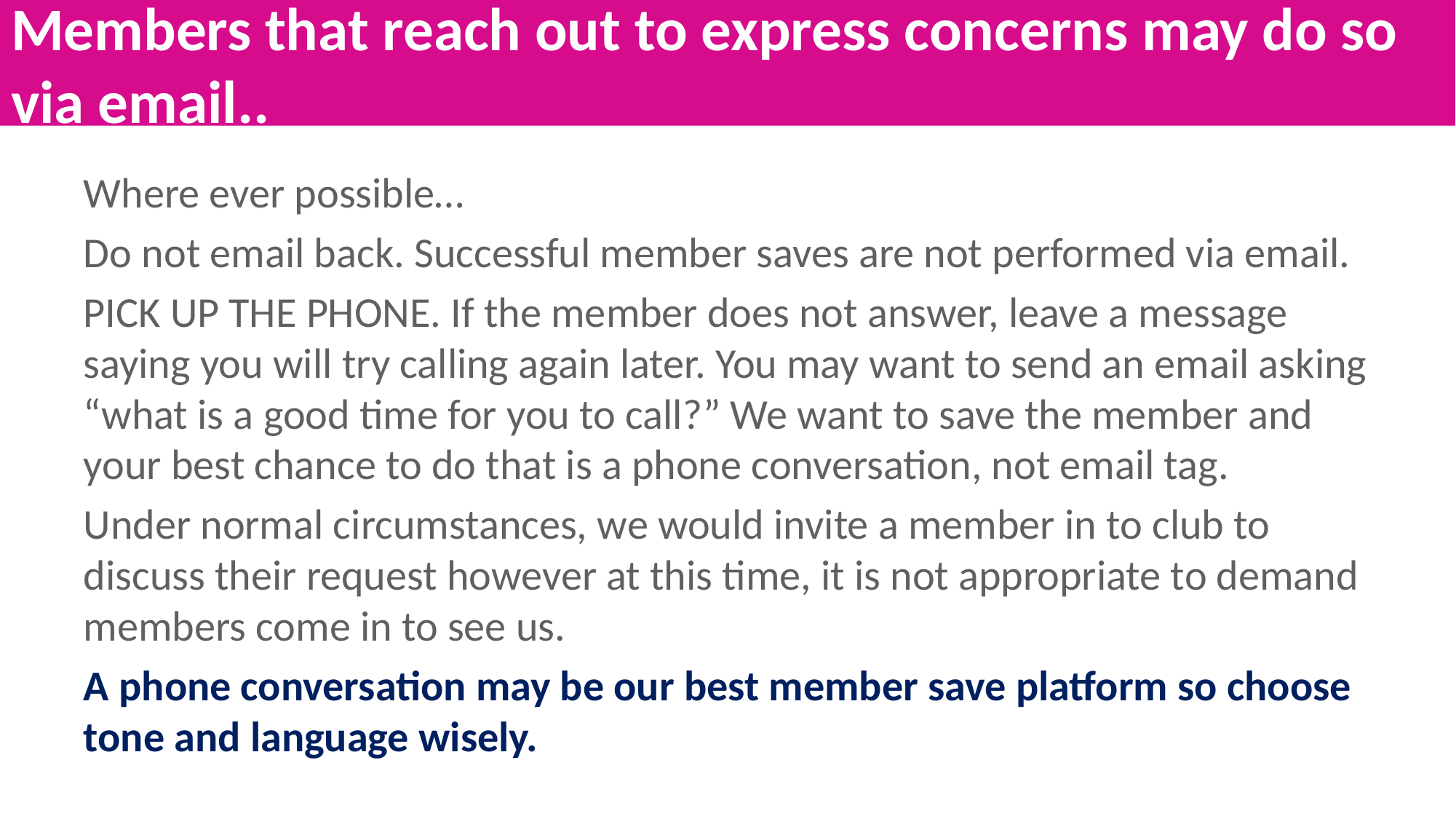

Members that reach out to express concerns may do so via email..

Where ever possible…
Do not email back. Successful member saves are not performed via email.
PICK UP THE PHONE. If the member does not answer, leave a message saying you will try calling again later. You may want to send an email asking “what is a good time for you to call?” We want to save the member and your best chance to do that is a phone conversation, not email tag.
Under normal circumstances, we would invite a member in to club to discuss their request however at this time, it is not appropriate to demand members come in to see us.
A phone conversation may be our best member save platform so choose  tone and language wisely.